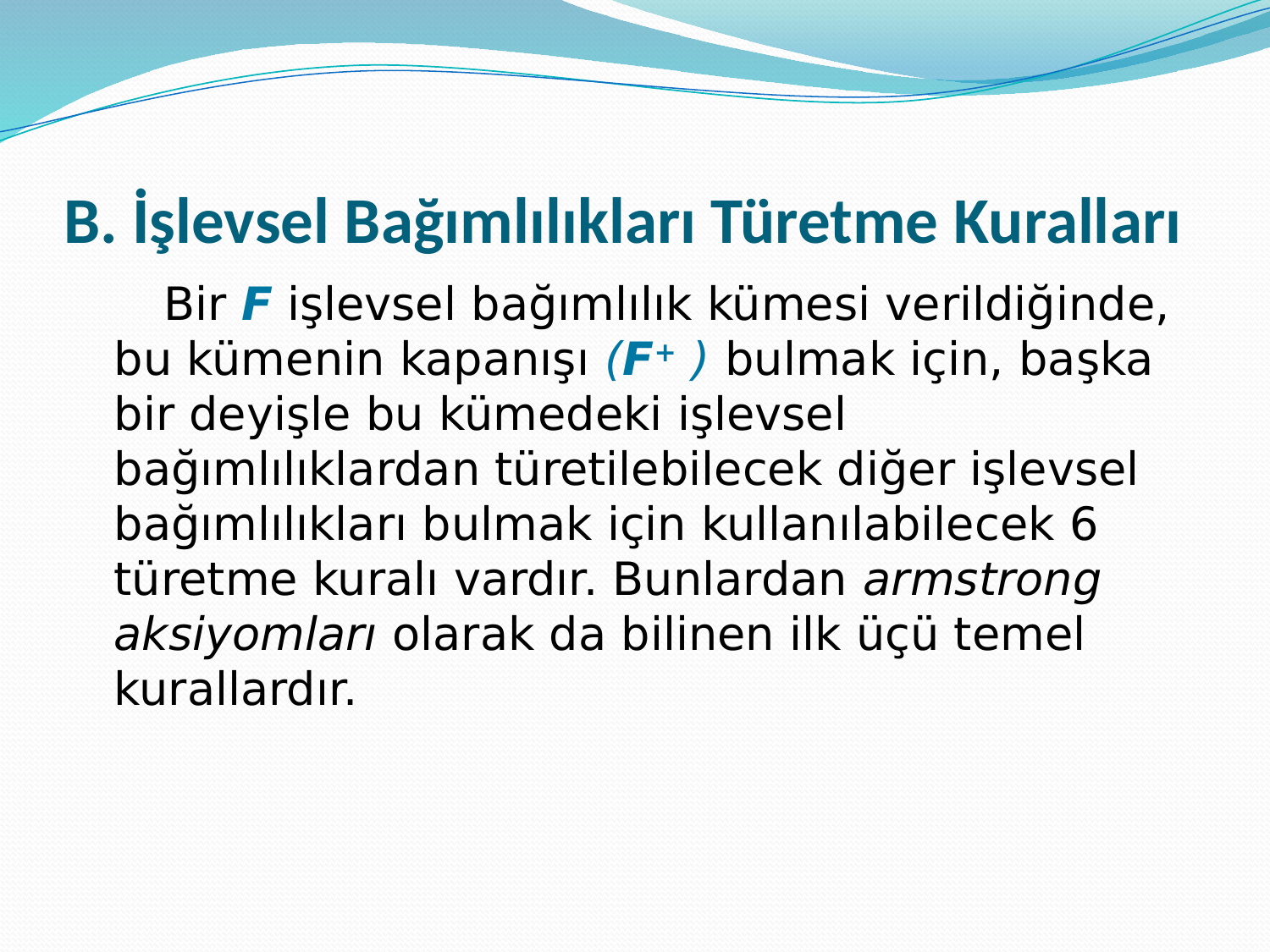

# B. İşlevsel Bağımlılıkları Türetme Kuralları
      Bir F işlevsel bağımlılık kümesi verildiğinde, bu kümenin kapanışı (F+ ) bulmak için, başka bir deyişle bu kümedeki işlevsel bağımlılıklardan türetilebilecek diğer işlevsel bağımlılıkları bulmak için kullanılabilecek 6 türetme kuralı vardır. Bunlardan armstrong aksiyomları olarak da bilinen ilk üçü temel kurallardır.